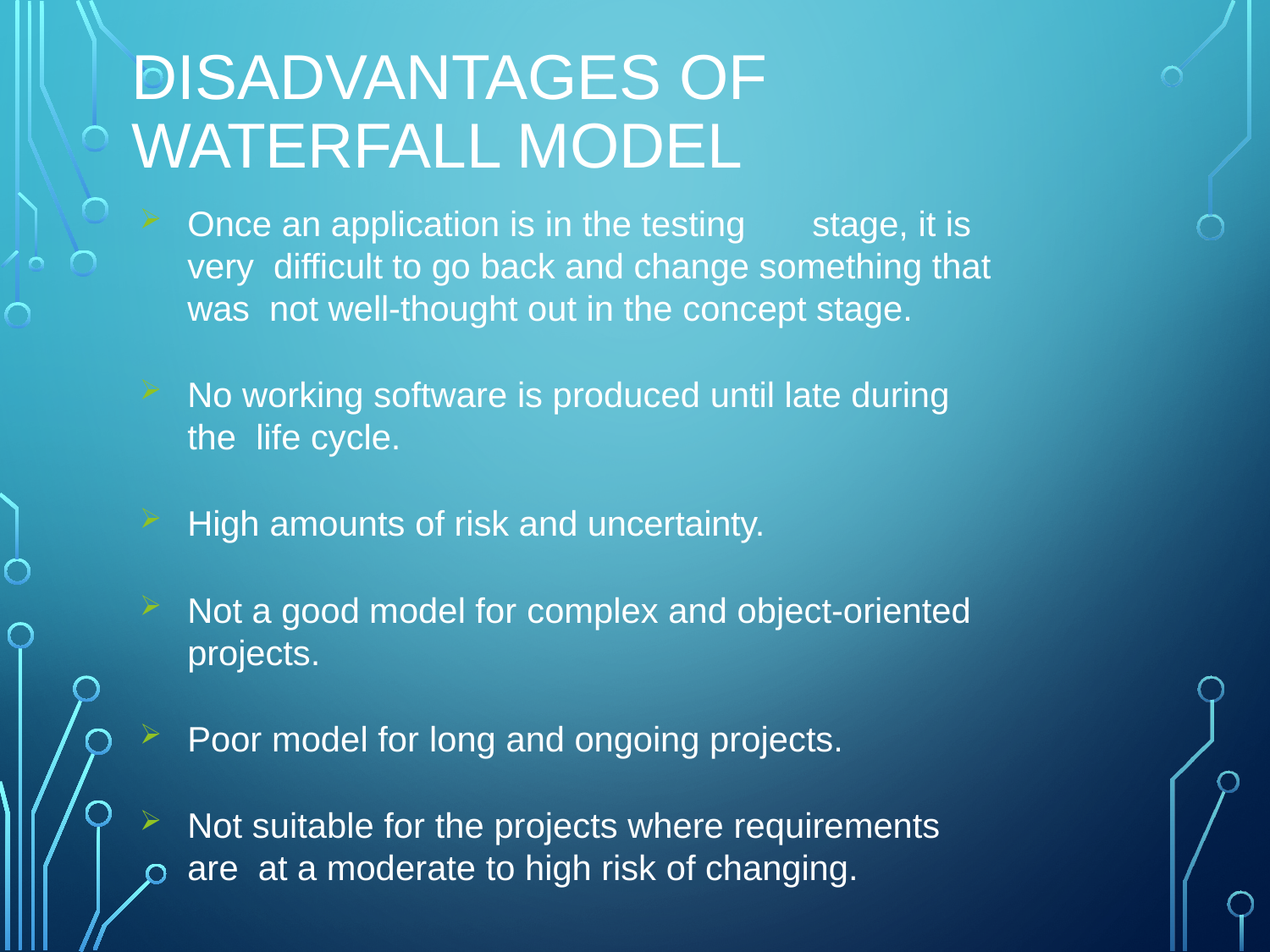

# Disadvantages of waterfall model
Once an application is in the testing	stage, it is very  difficult to go back and change something that was  not well-thought out in the concept stage.

No working software is produced until late during the  life cycle.

High amounts of risk and uncertainty.

Not a good model for complex and object-oriented
projects.

Poor model for long and ongoing projects.

Not suitable for the projects where requirements are  at a moderate to high risk of changing.